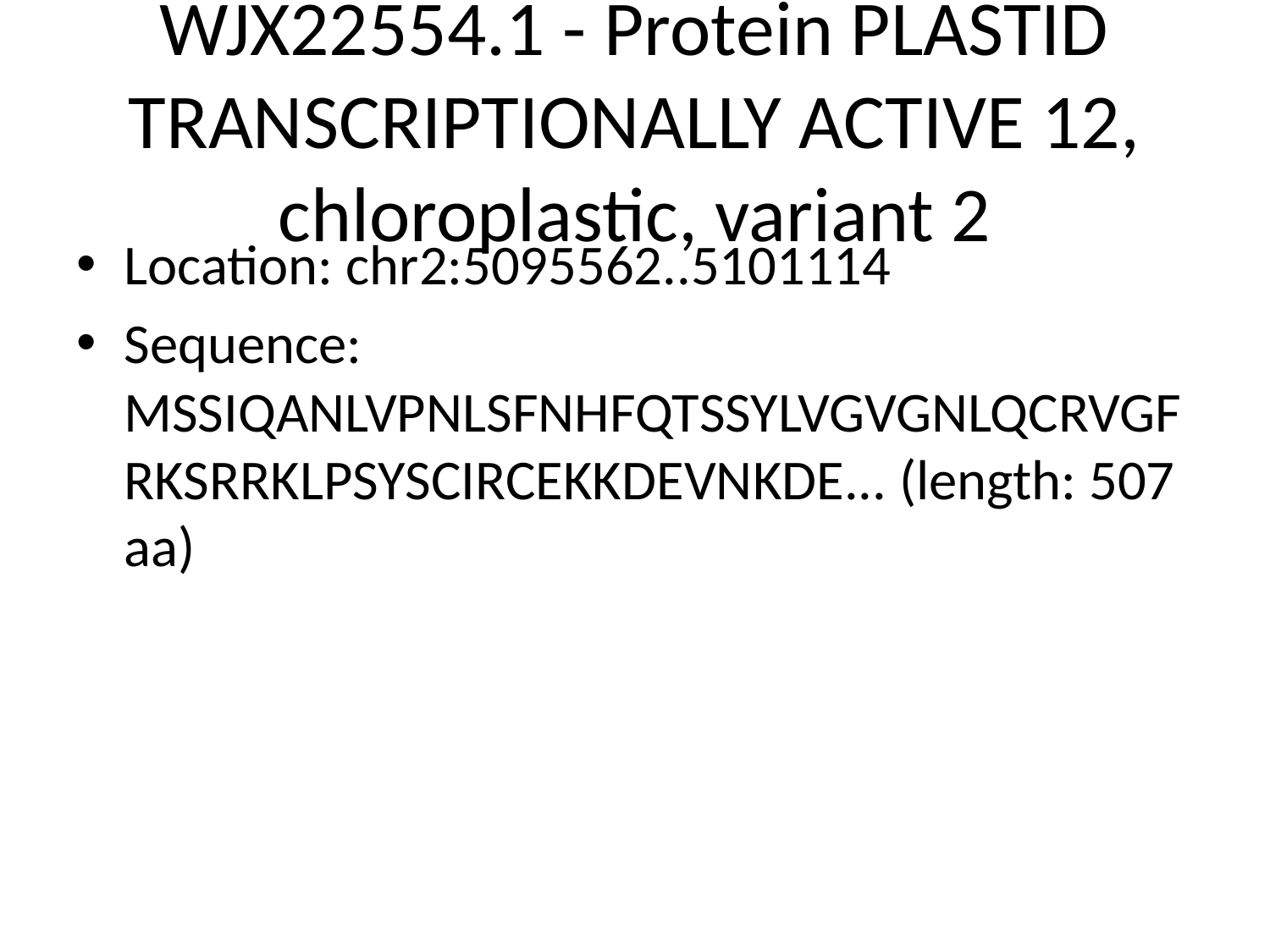

# WJX22554.1 - Protein PLASTID TRANSCRIPTIONALLY ACTIVE 12, chloroplastic, variant 2
Location: chr2:5095562..5101114
Sequence: MSSIQANLVPNLSFNHFQTSSYLVGVGNLQCRVGFRKSRRKLPSYSCIRCEKKDEVNKDE... (length: 507 aa)